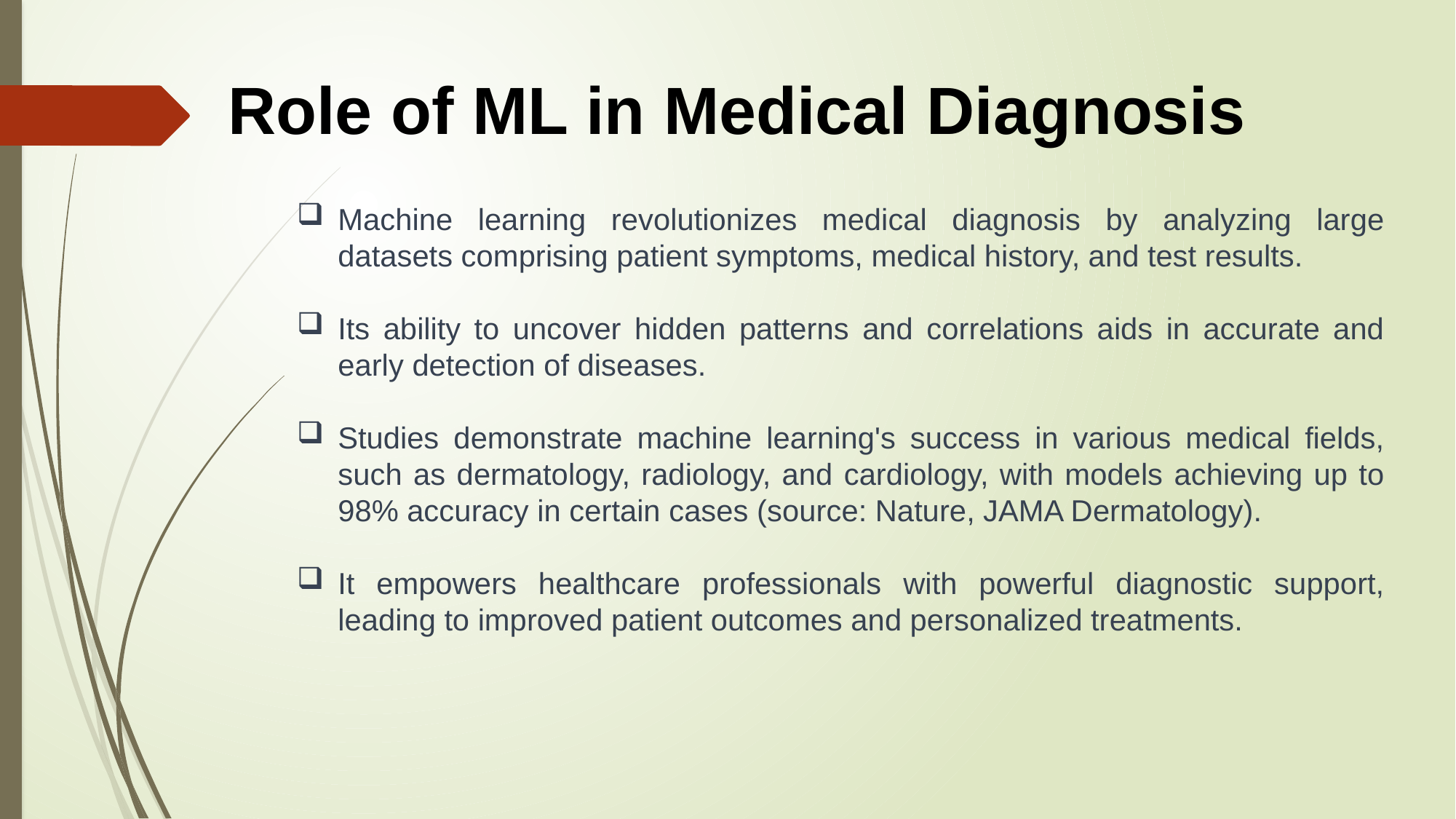

# Role of ML in Medical Diagnosis
Machine learning revolutionizes medical diagnosis by analyzing large datasets comprising patient symptoms, medical history, and test results.

Its ability to uncover hidden patterns and correlations aids in accurate and early detection of diseases.

Studies demonstrate machine learning's success in various medical fields, such as dermatology, radiology, and cardiology, with models achieving up to 98% accuracy in certain cases (source: Nature, JAMA Dermatology).

It empowers healthcare professionals with powerful diagnostic support, leading to improved patient outcomes and personalized treatments.